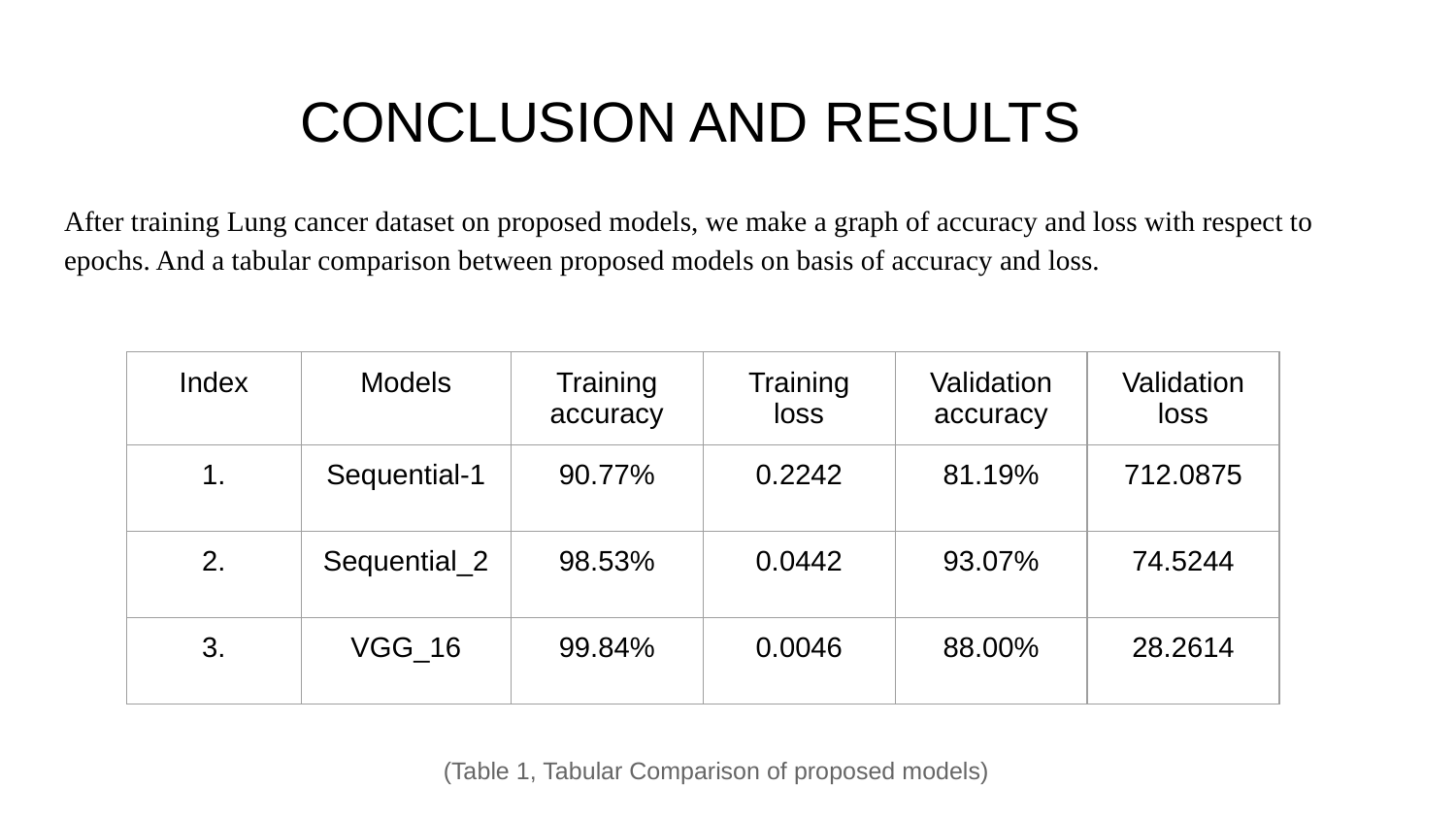

# CONCLUSION AND RESULTS
After training Lung cancer dataset on proposed models, we make a graph of accuracy and loss with respect to epochs. And a tabular comparison between proposed models on basis of accuracy and loss.
| Index | Models | Training accuracy | Training loss | Validation accuracy | Validation loss |
| --- | --- | --- | --- | --- | --- |
| 1. | Sequential-1 | 90.77% | 0.2242 | 81.19% | 712.0875 |
| 2. | Sequential\_2 | 98.53% | 0.0442 | 93.07% | 74.5244 |
| 3. | VGG\_16 | 99.84% | 0.0046 | 88.00% | 28.2614 |
(Table 1, Tabular Comparison of proposed models)